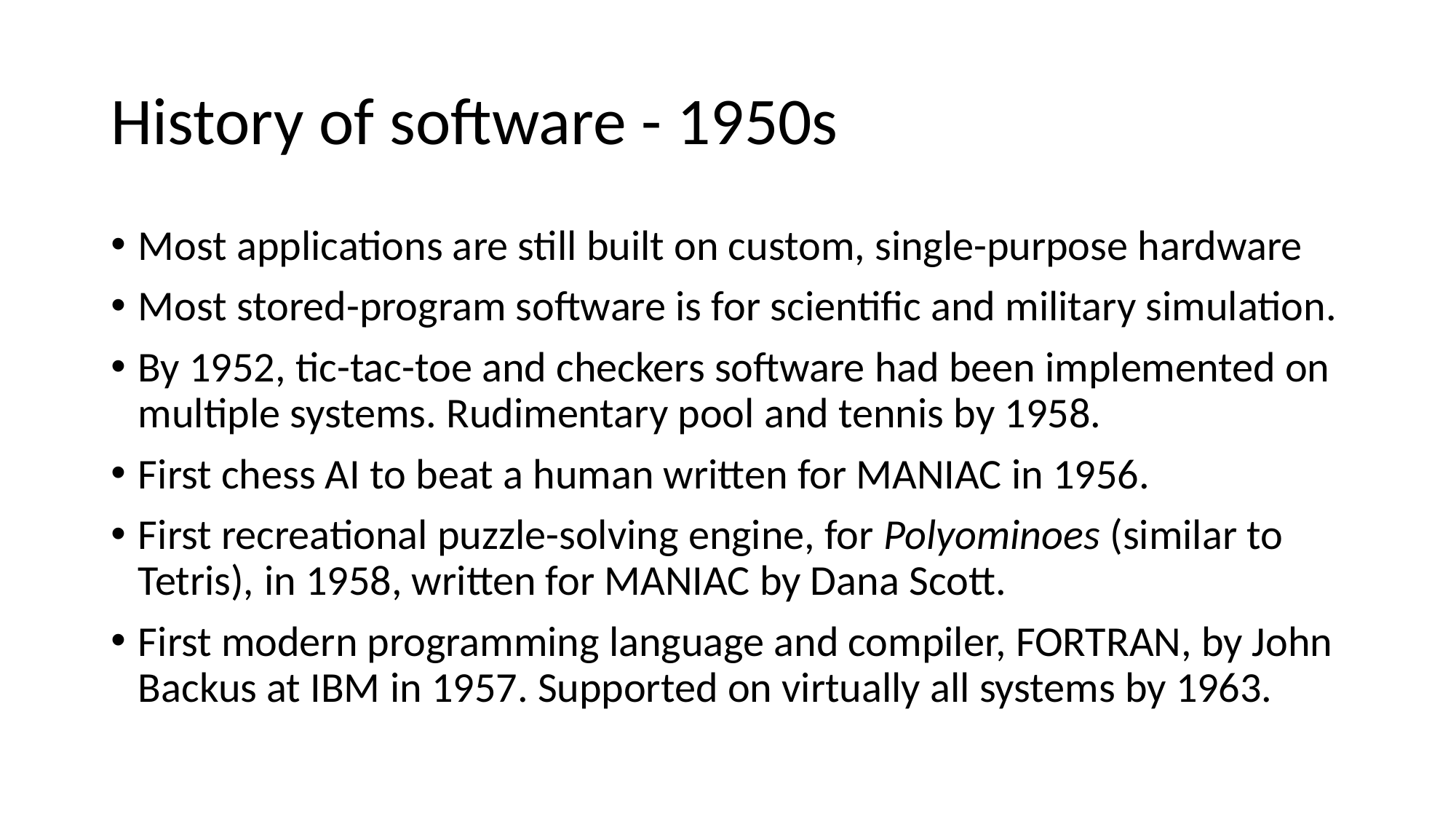

# History of software - 1950s
Most applications are still built on custom, single-purpose hardware
Most stored-program software is for scientific and military simulation.
By 1952, tic-tac-toe and checkers software had been implemented on multiple systems. Rudimentary pool and tennis by 1958.
First chess AI to beat a human written for MANIAC in 1956.
First recreational puzzle-solving engine, for Polyominoes (similar to Tetris), in 1958, written for MANIAC by Dana Scott.
First modern programming language and compiler, FORTRAN, by John Backus at IBM in 1957. Supported on virtually all systems by 1963.